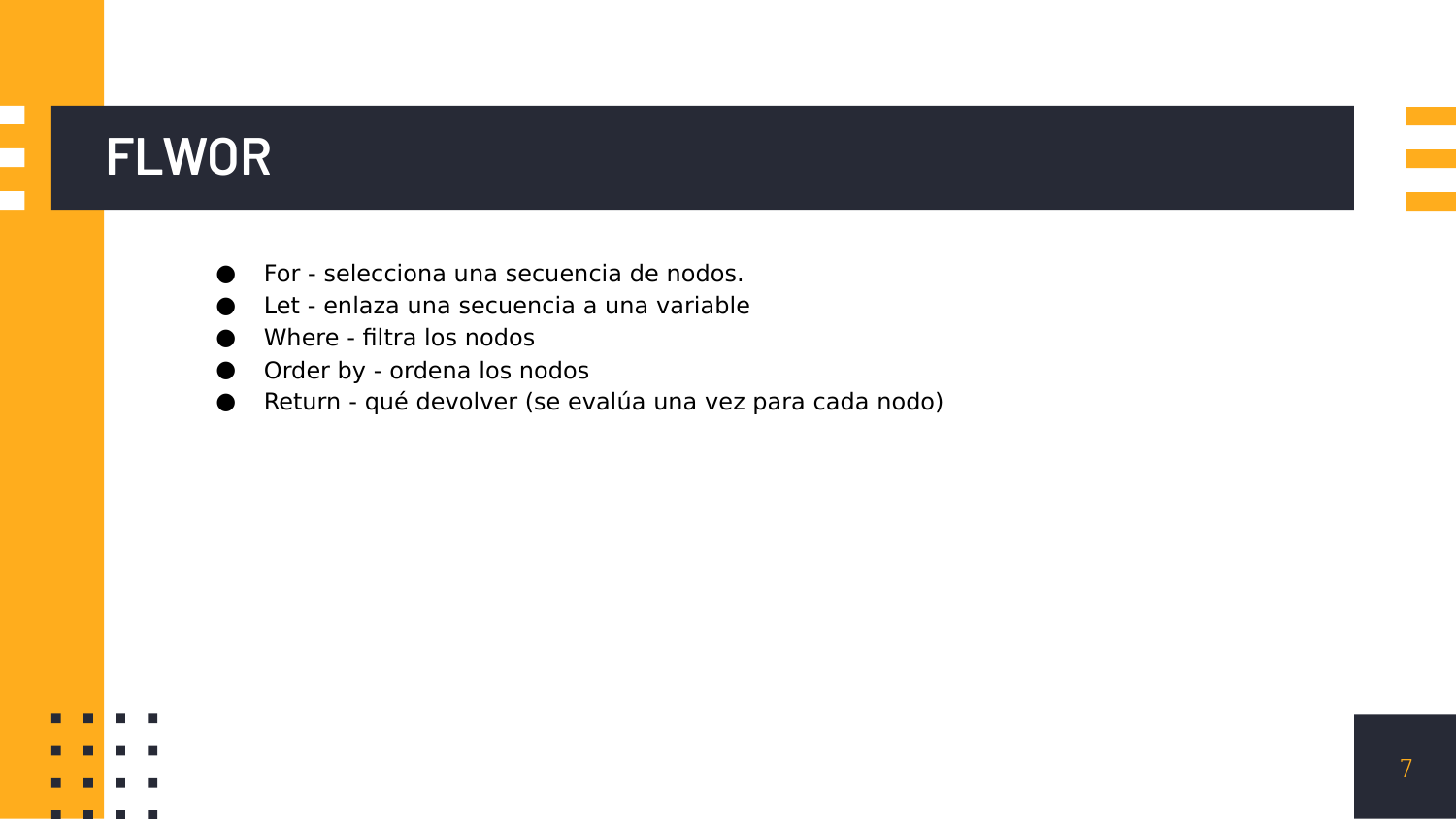

# FLWOR
For - selecciona una secuencia de nodos.
Let - enlaza una secuencia a una variable
Where - filtra los nodos
Order by - ordena los nodos
Return - qué devolver (se evalúa una vez para cada nodo)

7